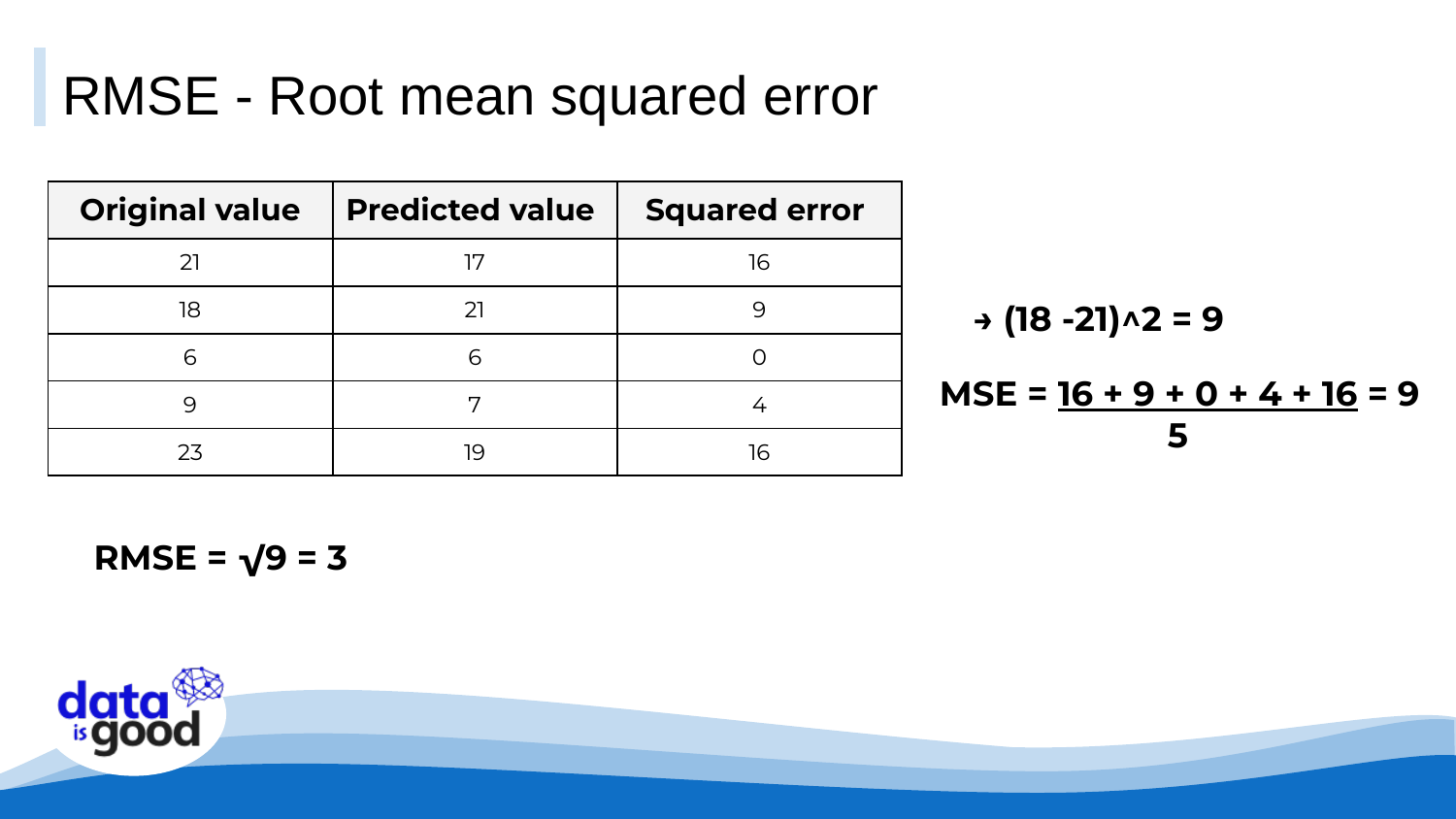

# RMSE - Root mean squared error
| Original value | Predicted value | Squared error |
| --- | --- | --- |
| 21 | 17 | 16 |
| 18 | 21 | 9 |
| 6 | 6 | 0 |
| 9 | 7 | 4 |
| 23 | 19 | 16 |
→ (18 -21)^2 = 9
MSE = 16 + 9 + 0 + 4 + 16 = 9
                5
RMSE = √9 = 3